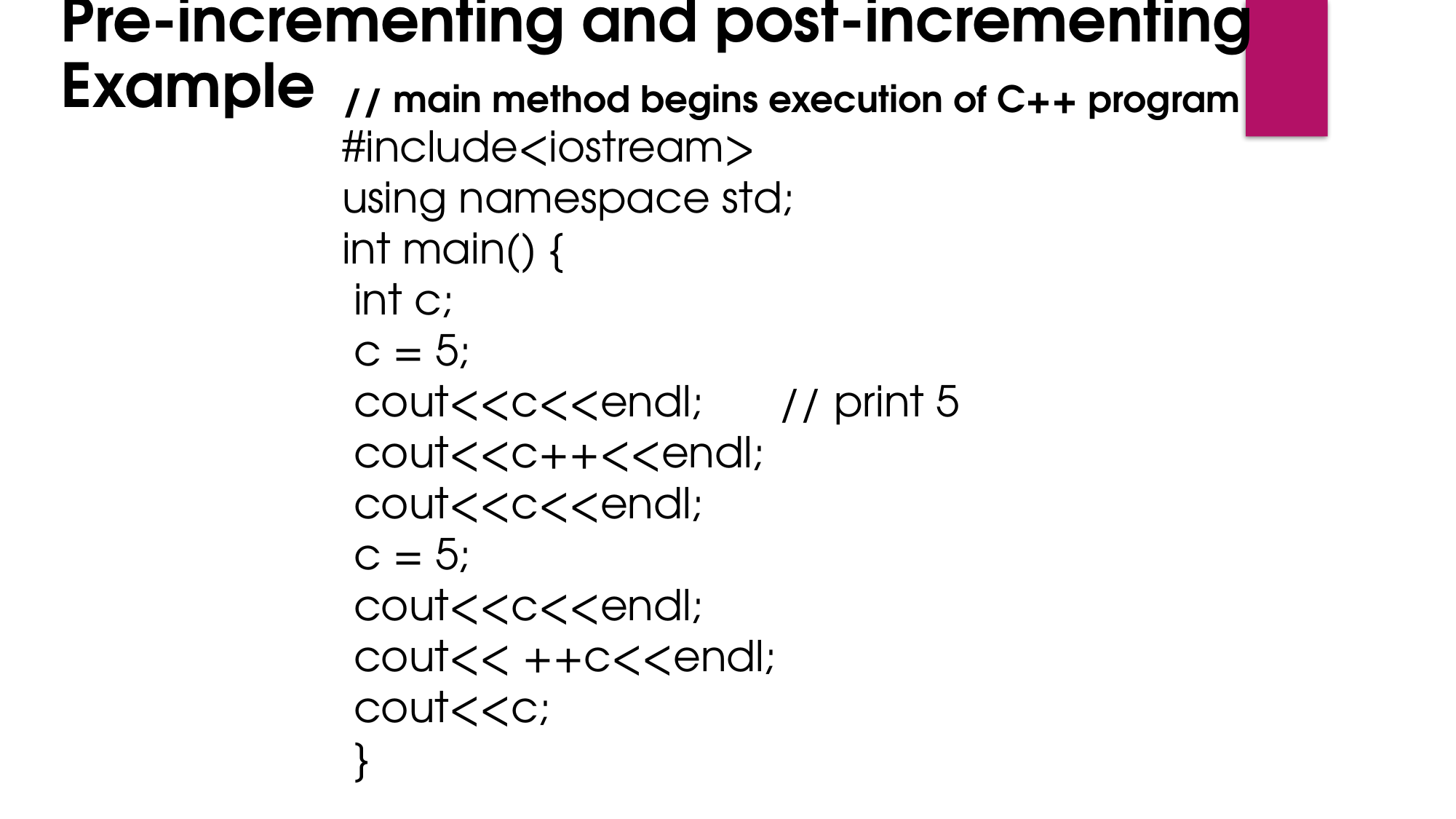

Pre-incrementing and post-incrementing Example
// main method begins execution of C++ program
#include<iostream>
using namespace std;
int main() {
 int c;
 c = 5;
 cout<<c<<endl; 	// print 5
 cout<<c++<<endl;
 cout<<c<<endl;
 c = 5;
 cout<<c<<endl;
 cout<< ++c<<endl;
 cout<<c;
 }